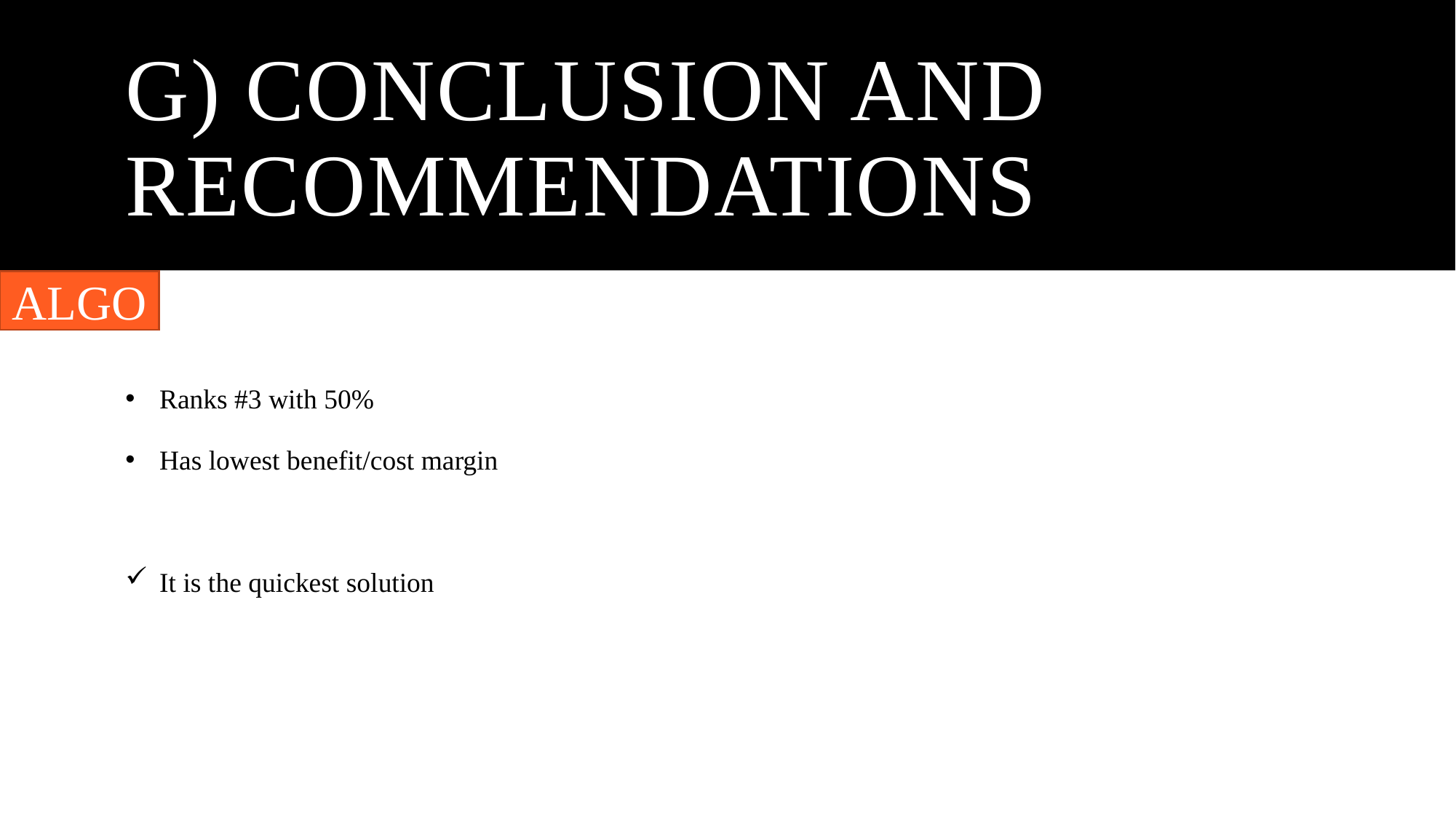

# G) Conclusion and recommendations
ALGO
Ranks #3 with 50%
Has lowest benefit/cost margin

It is the quickest solution